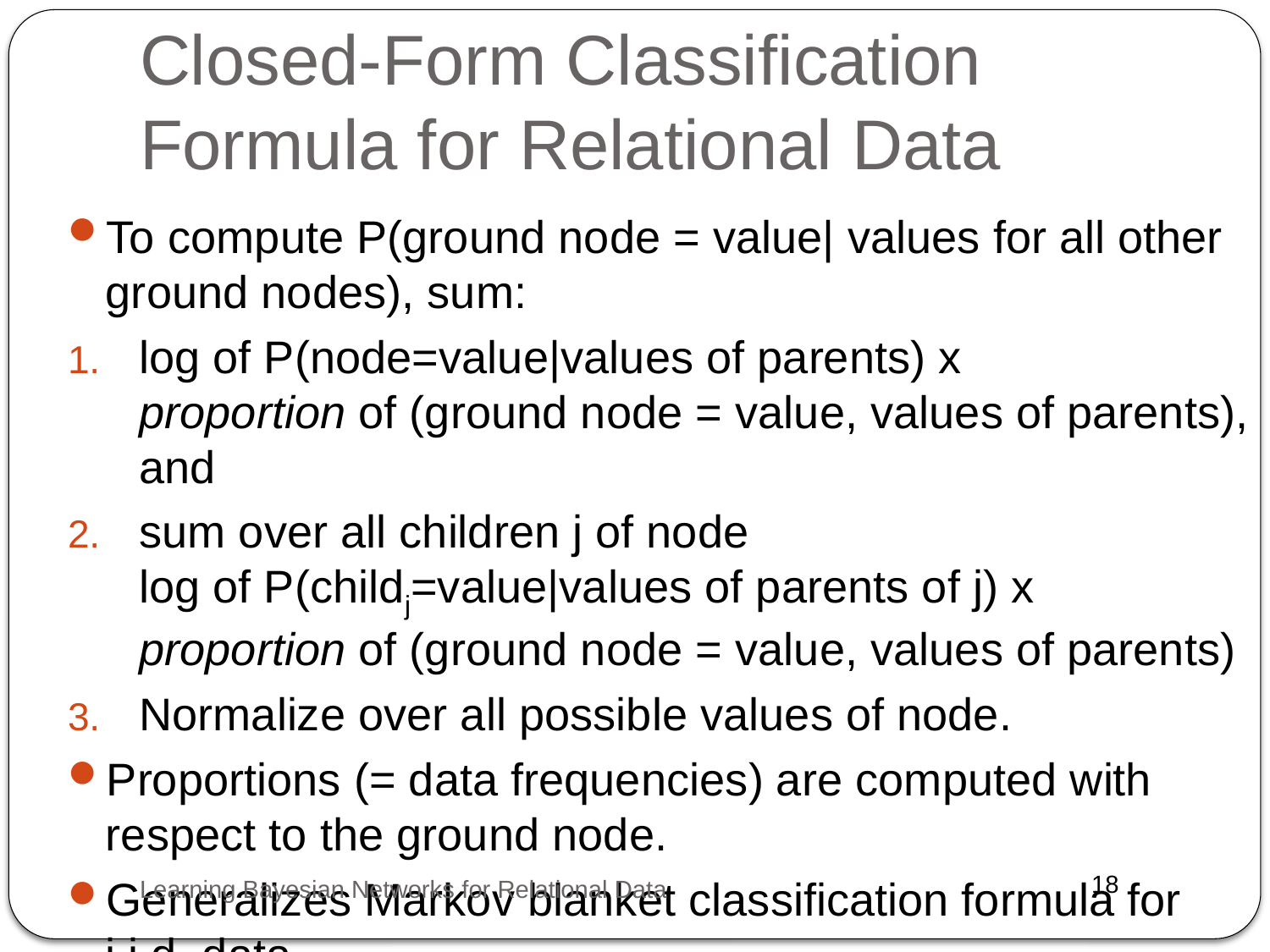

# Closed-Form Classification Formula for Relational Data
To compute P(ground node = value| values for all other ground nodes), sum:
log of P(node=value|values of parents) x
proportion of (ground node = value, values of parents), and
sum over all children j of node
log of P(childj=value|values of parents of j) x
proportion of (ground node = value, values of parents)
Normalize over all possible values of node.
Proportions (= data frequencies) are computed with respect to the ground node.
Generalizes Markov blanket classification formula for i.i.d. data.
Learning Bayesian Networks for Relational Data